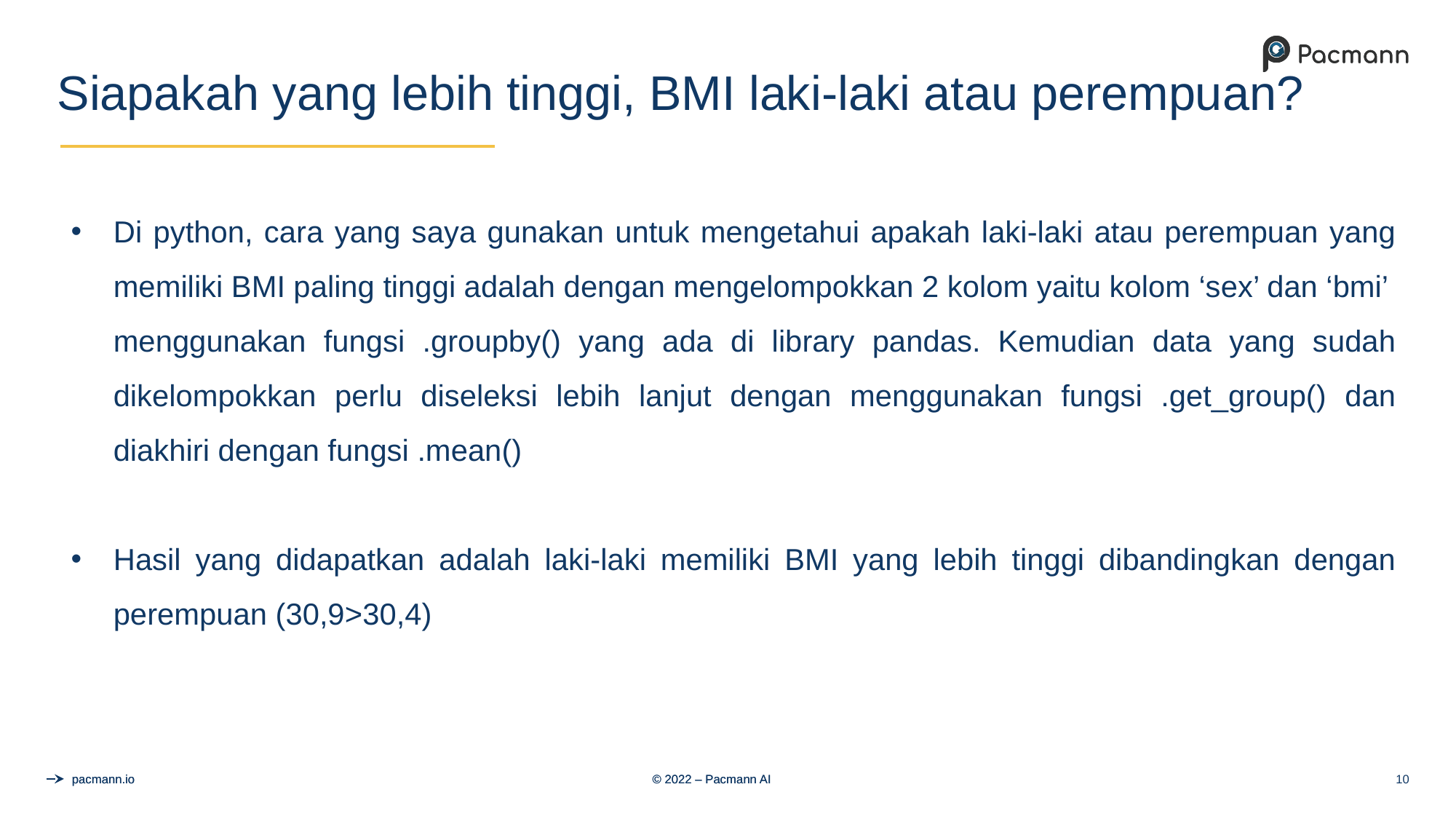

# Siapakah yang lebih tinggi, BMI laki-laki atau perempuan?
Di python, cara yang saya gunakan untuk mengetahui apakah laki-laki atau perempuan yang memiliki BMI paling tinggi adalah dengan mengelompokkan 2 kolom yaitu kolom ‘sex’ dan ‘bmi’  menggunakan fungsi .groupby() yang ada di library pandas. Kemudian data yang sudah dikelompokkan perlu diseleksi lebih lanjut dengan menggunakan fungsi .get_group() dan diakhiri dengan fungsi .mean()

Hasil yang didapatkan adalah laki-laki memiliki BMI yang lebih tinggi dibandingkan dengan perempuan (30,9>30,4)